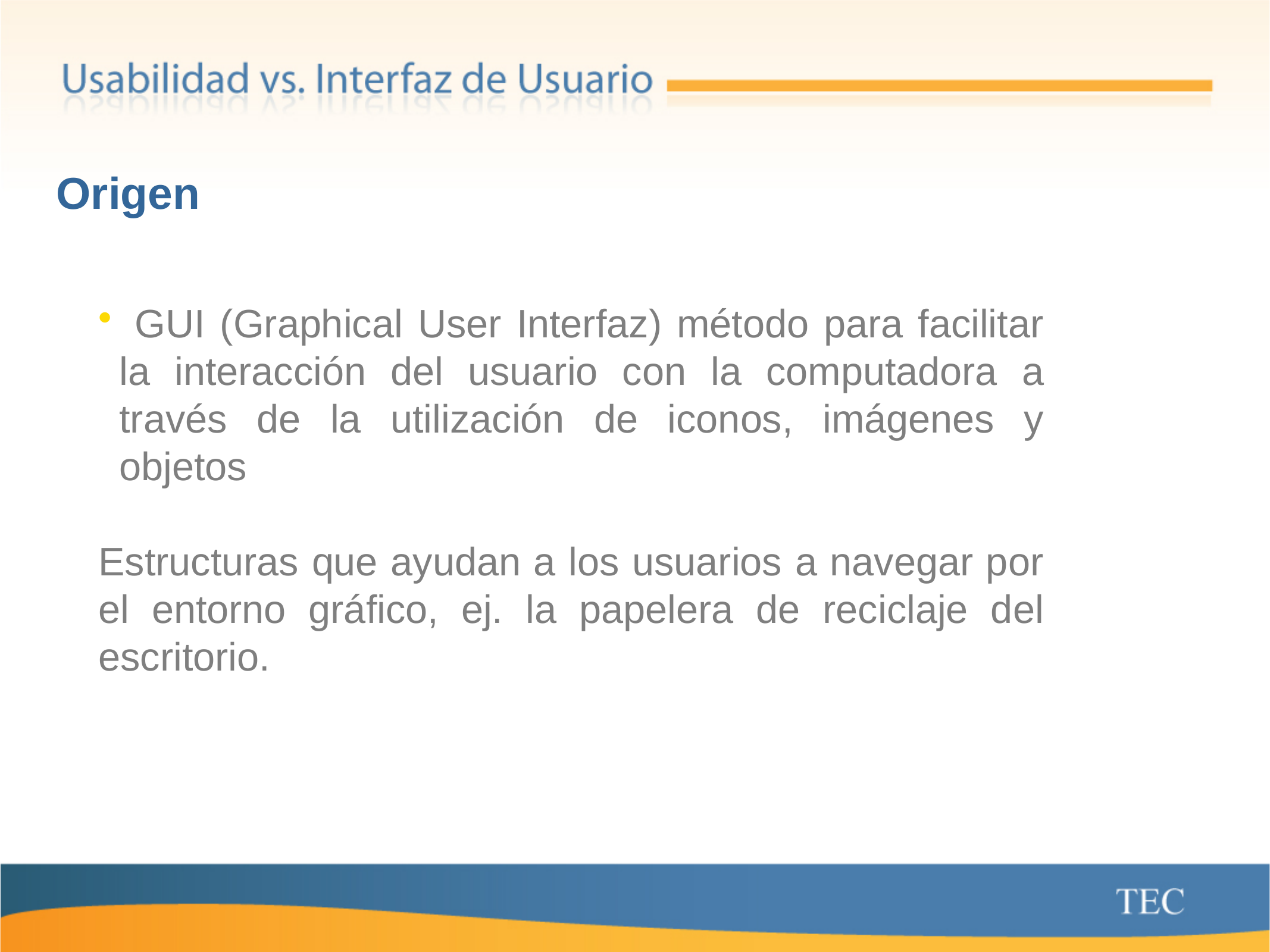

Origen
 GUI (Graphical User Interfaz) método para facilitar la interacción del usuario con la computadora a través de la utilización de iconos, imágenes y objetos

Estructuras que ayudan a los usuarios a navegar por el entorno gráfico, ej. la papelera de reciclaje del escritorio.